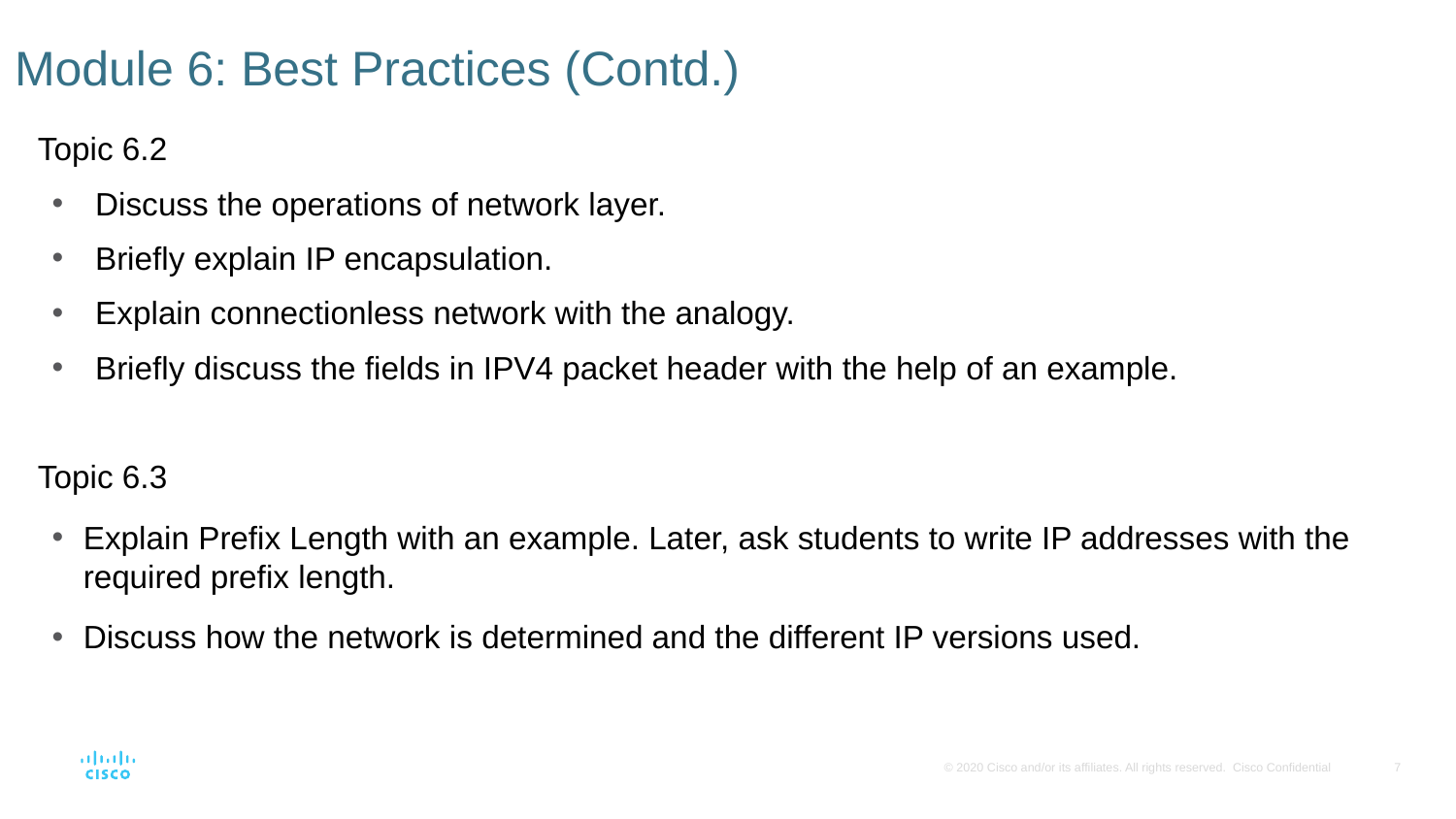

# Module 6: Best Practices (Contd.)
Topic 6.2
Discuss the operations of network layer.
Briefly explain IP encapsulation.
Explain connectionless network with the analogy.
Briefly discuss the fields in IPV4 packet header with the help of an example.

Topic 6.3
Explain Prefix Length with an example. Later, ask students to write IP addresses with the required prefix length.
Discuss how the network is determined and the different IP versions used.